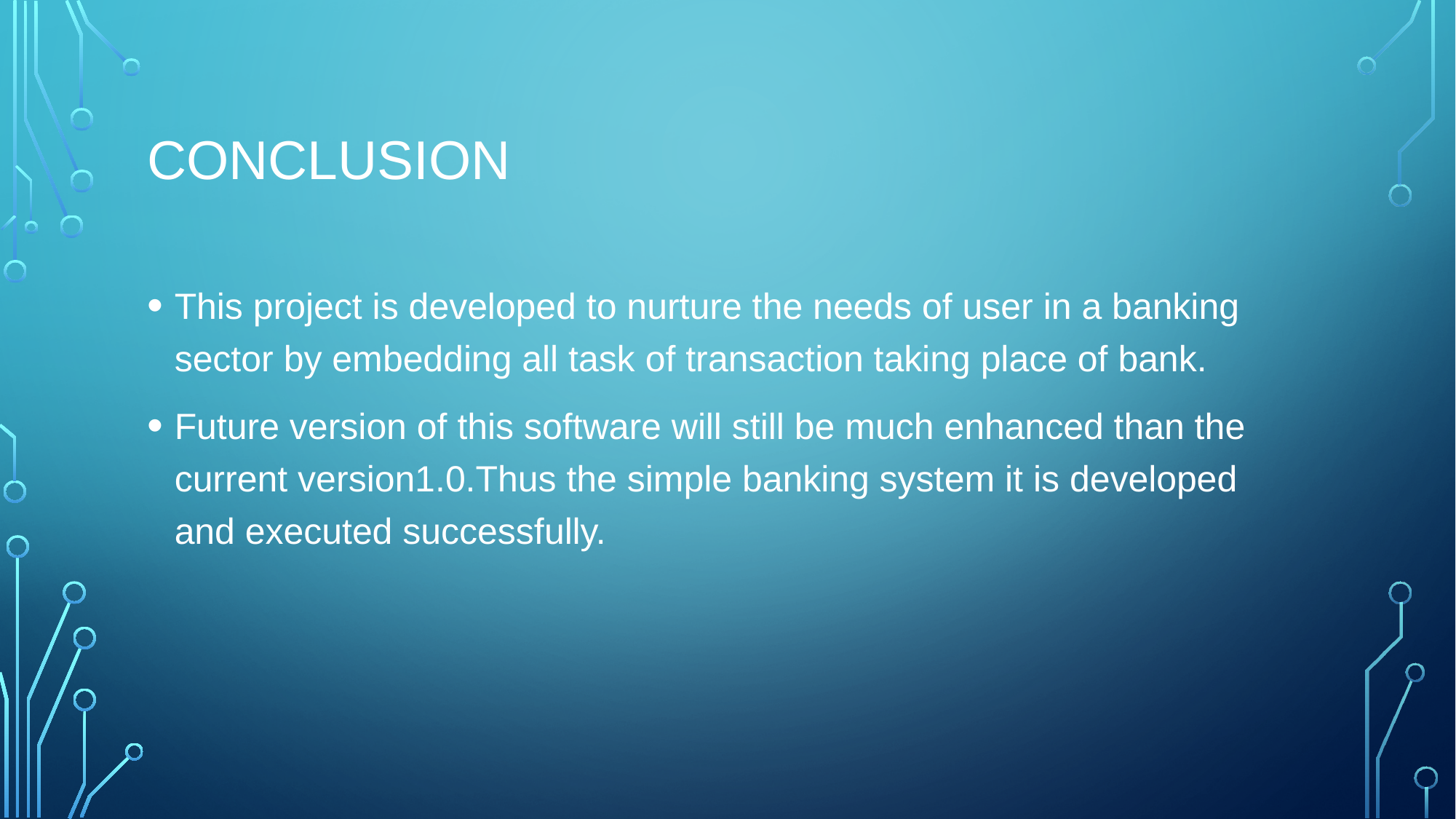

# CONCLUSION
This project is developed to nurture the needs of user in a banking sector by embedding all task of transaction taking place of bank.
Future version of this software will still be much enhanced than the current version1.0.Thus the simple banking system it is developed and executed successfully.